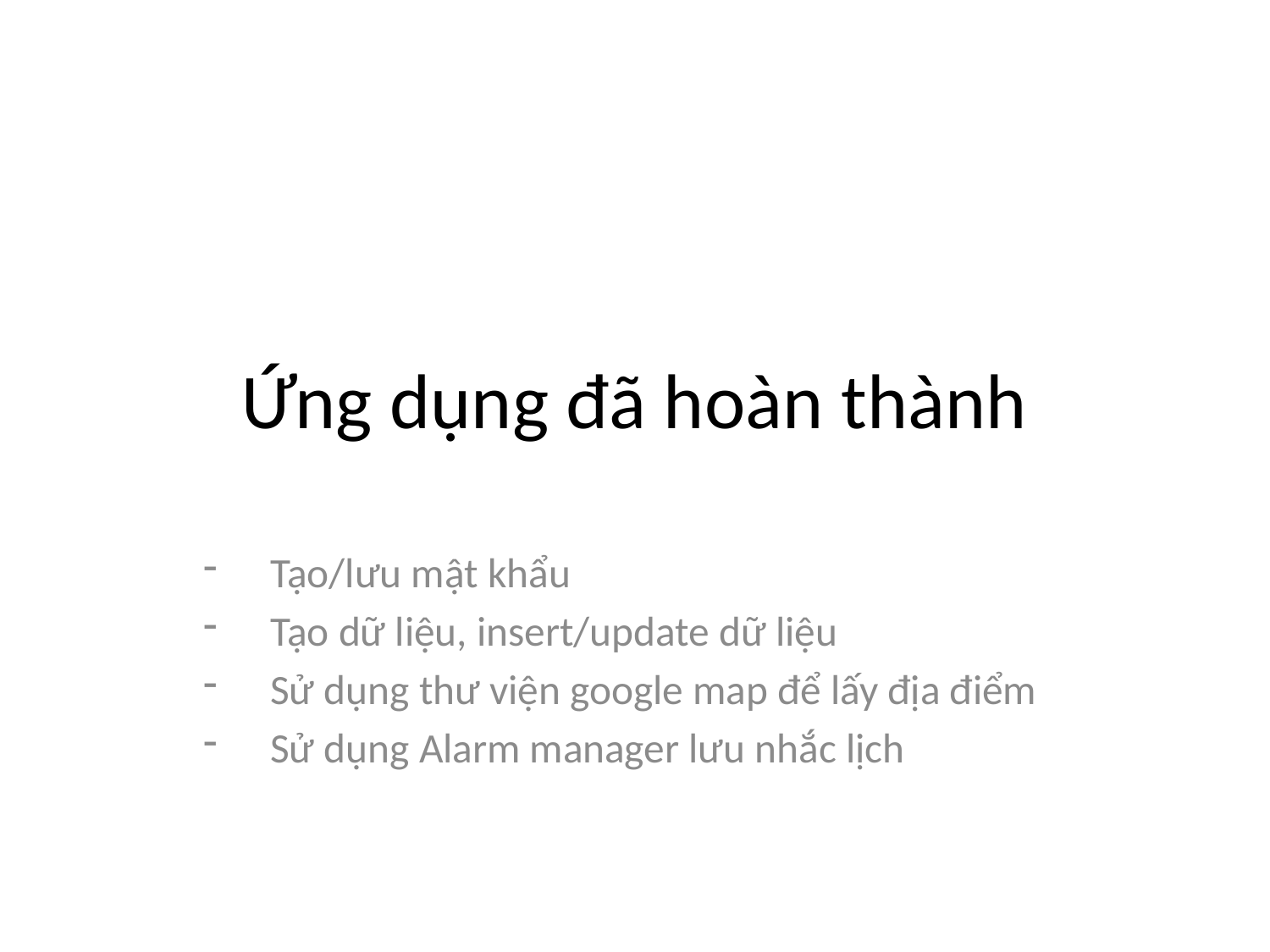

# Ứng dụng đã hoàn thành
Tạo/lưu mật khẩu
Tạo dữ liệu, insert/update dữ liệu
Sử dụng thư viện google map để lấy địa điểm
Sử dụng Alarm manager lưu nhắc lịch